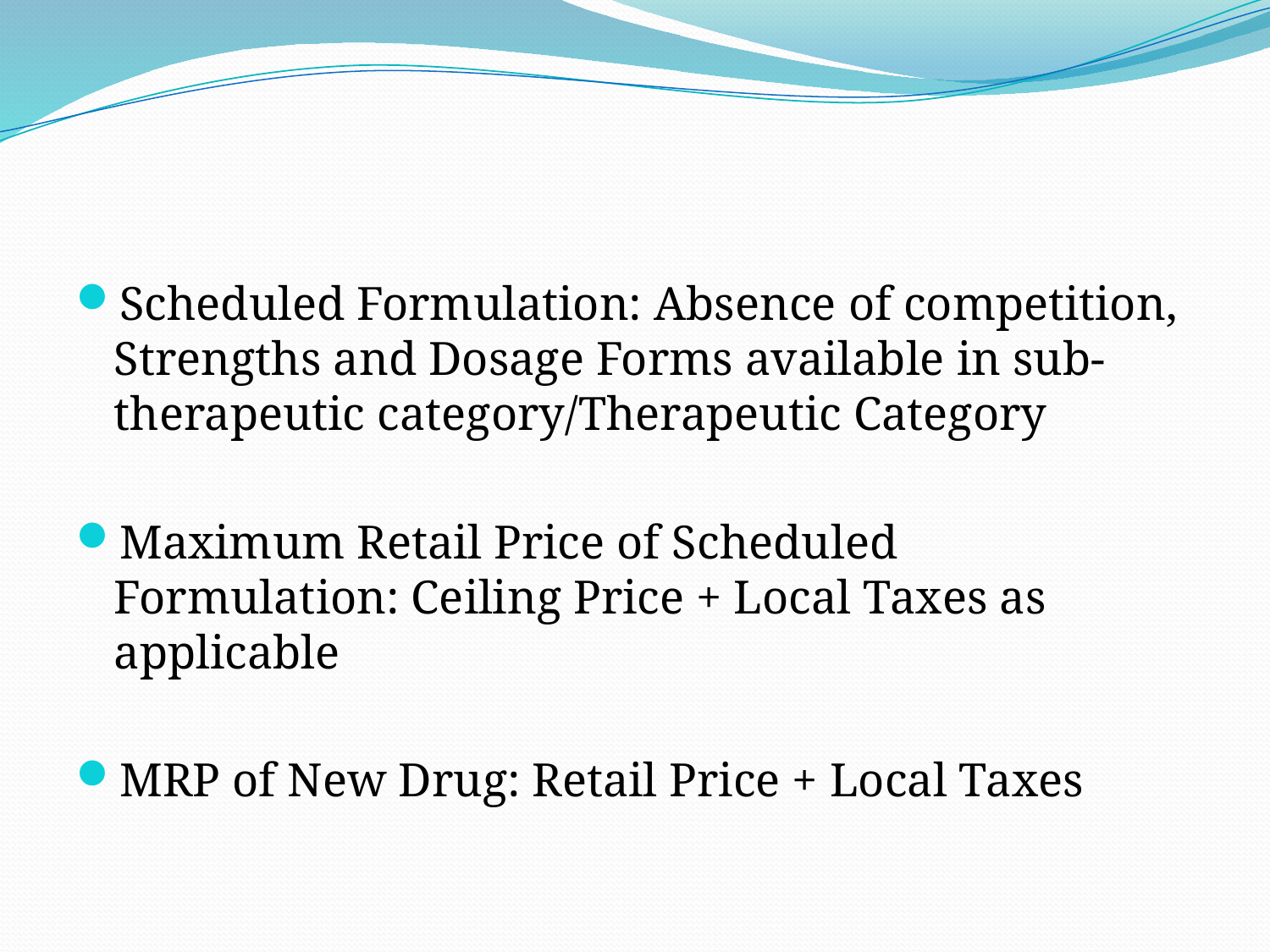

#
Scheduled Formulation: Absence of competition, Strengths and Dosage Forms available in sub-therapeutic category/Therapeutic Category

Maximum Retail Price of Scheduled Formulation: Ceiling Price + Local Taxes as applicable

MRP of New Drug: Retail Price + Local Taxes